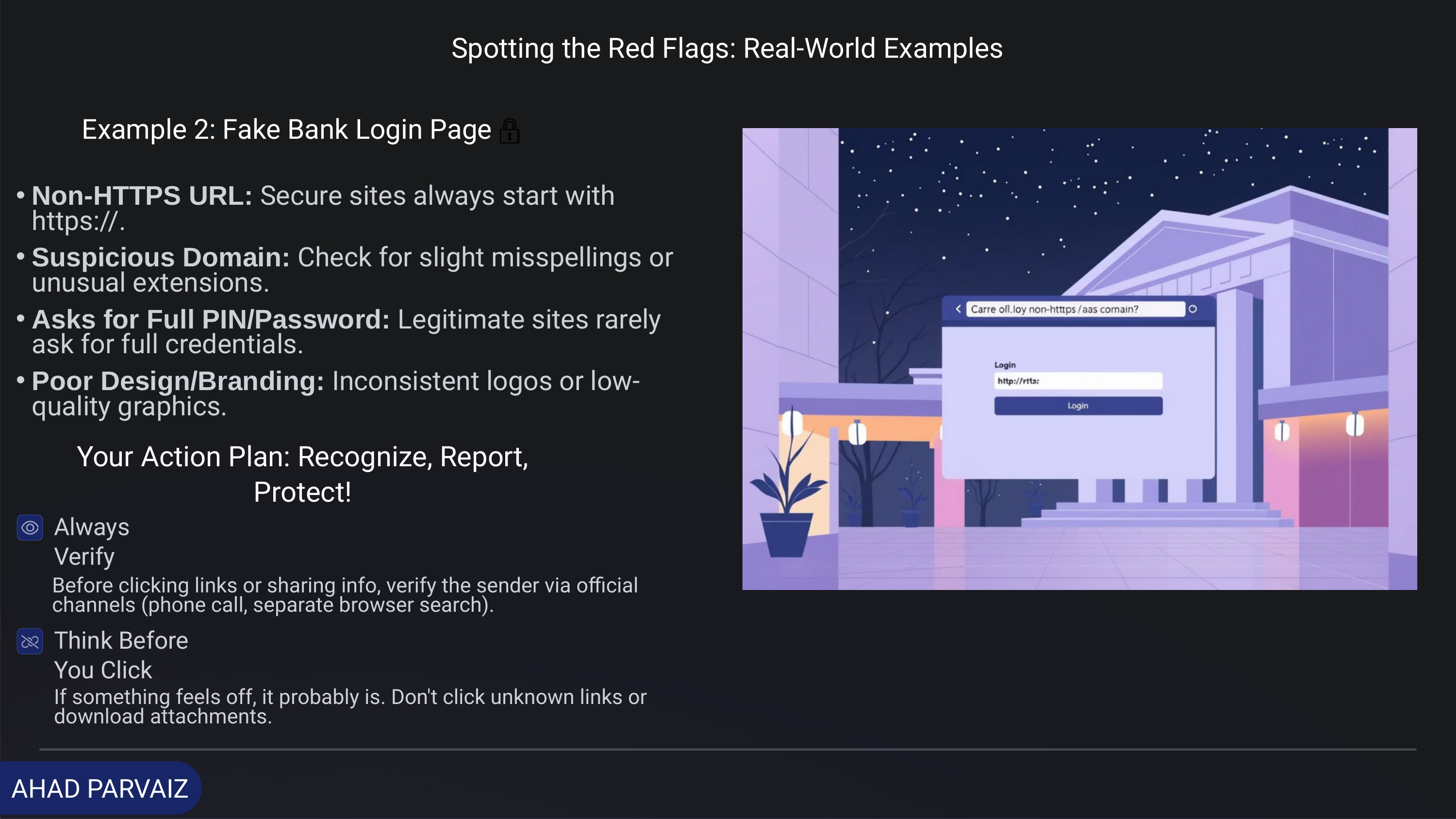

Spotting the Red Flags: Real-World Examples
Example 2: Fake Bank Login Page 🔒

Non-HTTPS URL: Secure sites always start with https://.
Suspicious Domain: Check for slight misspellings or unusual extensions.
Asks for Full PIN/Password: Legitimate sites rarely ask for full credentials.
Poor Design/Branding: Inconsistent logos or low-quality graphics.
Your Action Plan: Recognize, Report, Protect!
Always Verify

Before clicking links or sharing info, verify the sender via official channels (phone call, separate browser search).
Think Before You Click

If something feels off, it probably is. Don't click unknown links or download attachments.

AHAD PARVAIZ

Use MFA
Report Suspicious Activity
Enable Multi-Factor Authentication for all accounts to add an extra layer of security.
Forward suspicious emails to your security team or IT department immediately. Don't delete them!